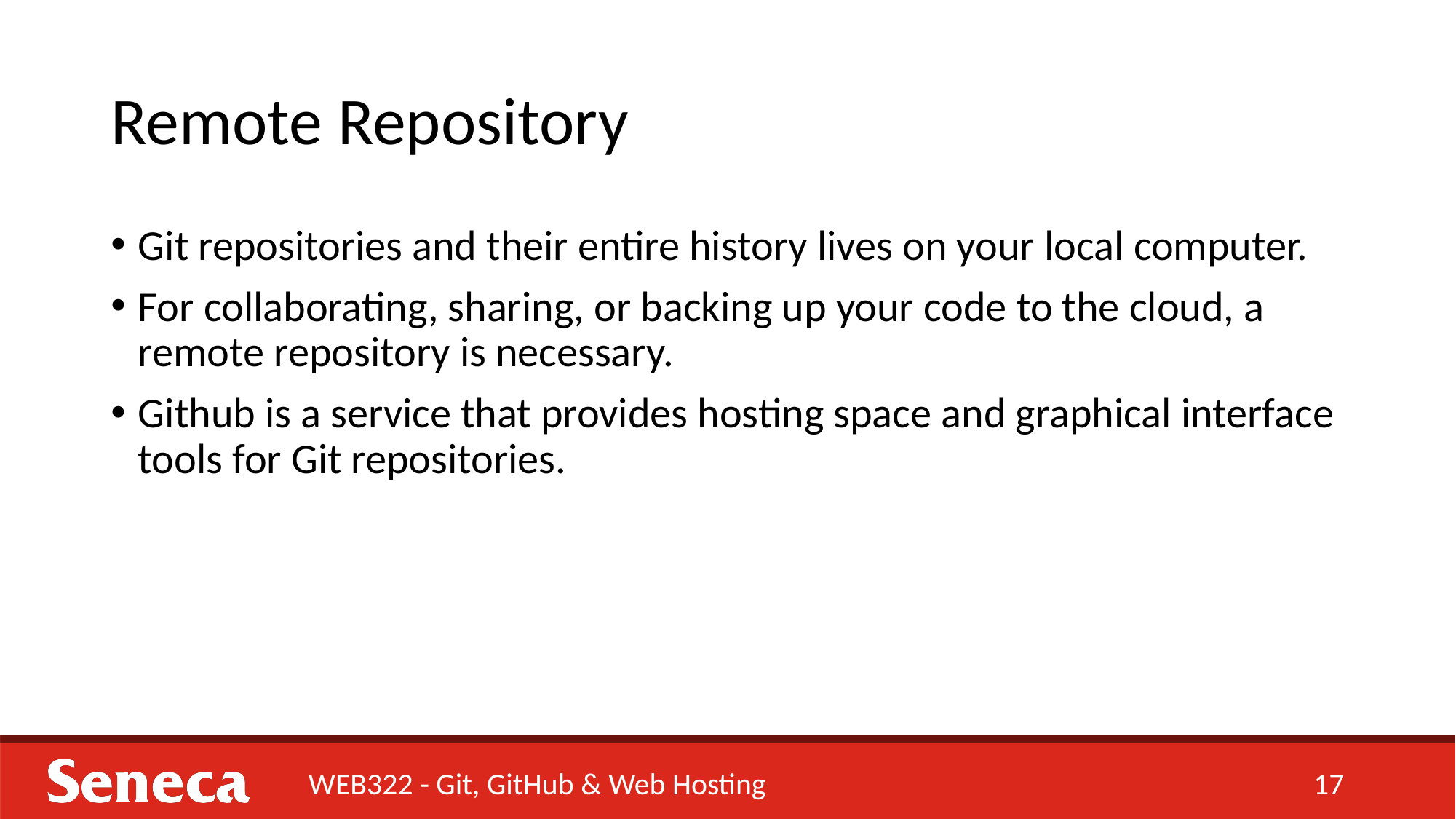

# Remote Repository
Git repositories and their entire history lives on your local computer.
For collaborating, sharing, or backing up your code to the cloud, a remote repository is necessary.
Github is a service that provides hosting space and graphical interface tools for Git repositories.
WEB322 - Git, GitHub & Web Hosting
17